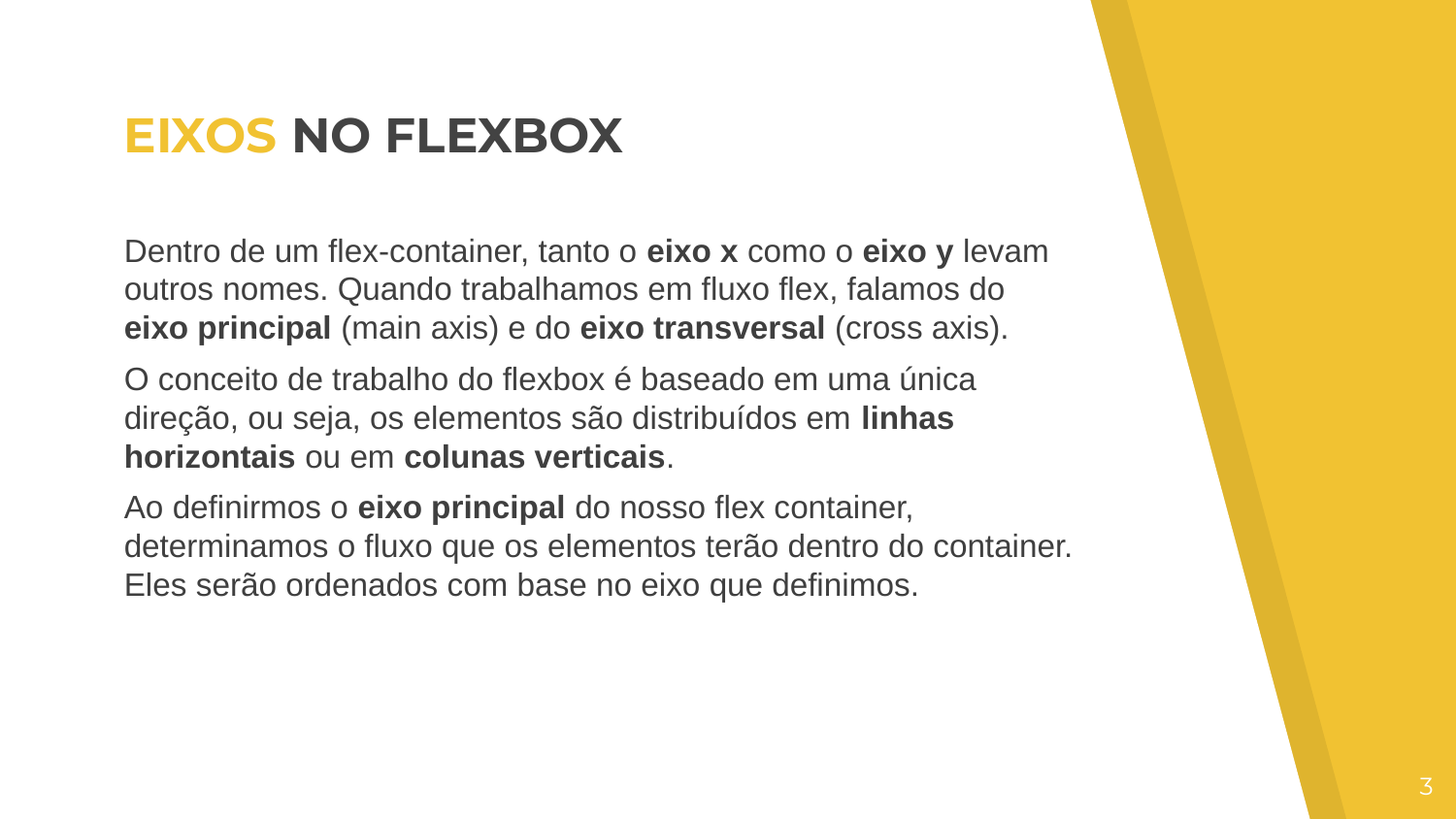

EIXOS NO FLEXBOX
Dentro de um flex-container, tanto o eixo x como o eixo y levam outros nomes. Quando trabalhamos em fluxo flex, falamos do eixo principal (main axis) e do eixo transversal (cross axis).
O conceito de trabalho do flexbox é baseado em uma única direção, ou seja, os elementos são distribuídos em linhas horizontais ou em colunas verticais.
Ao definirmos o eixo principal do nosso flex container, determinamos o fluxo que os elementos terão dentro do container. Eles serão ordenados com base no eixo que definimos.
3